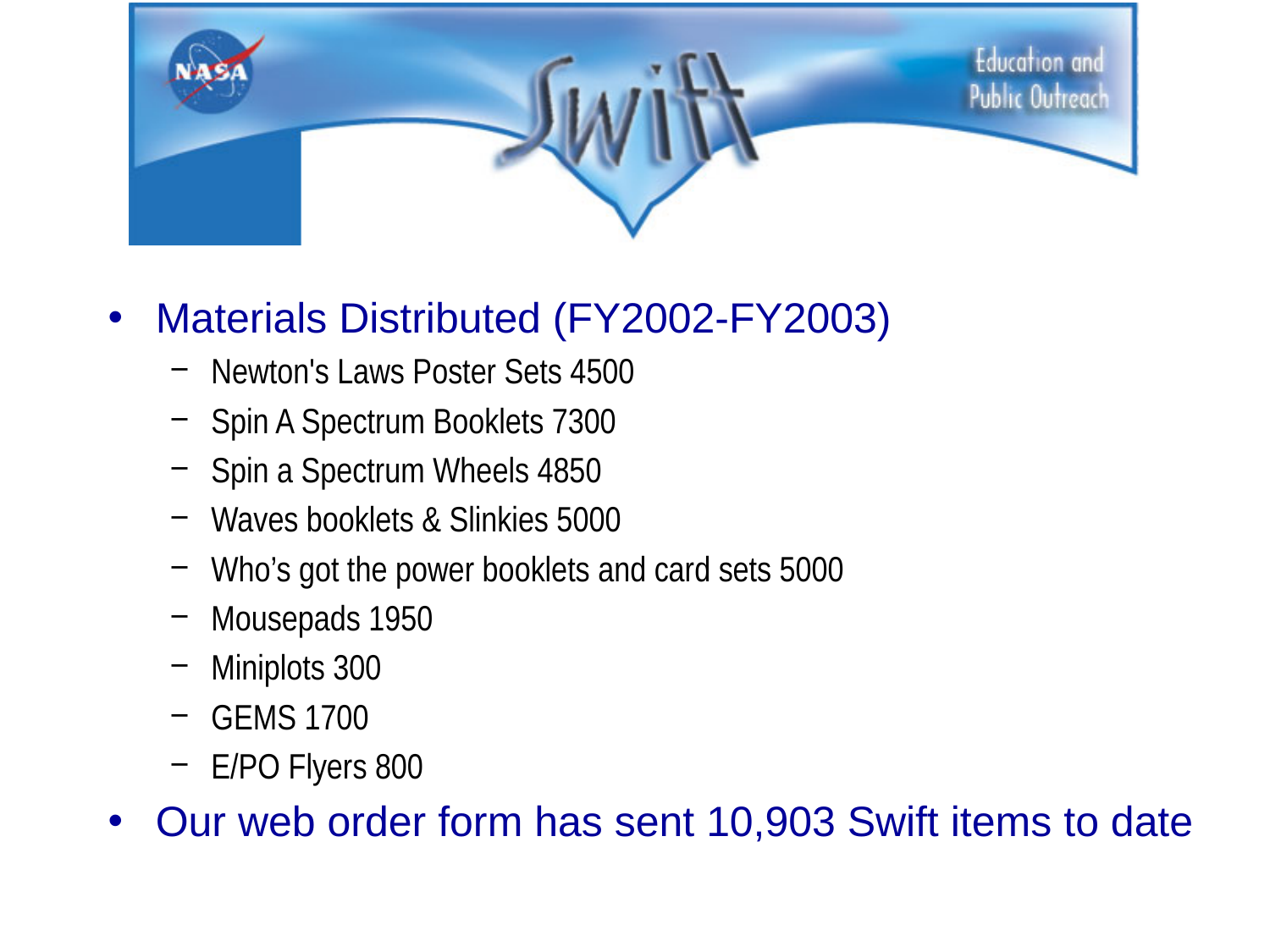

Materials Distributed (FY2002-FY2003)
Newton's Laws Poster Sets 4500
Spin A Spectrum Booklets 7300
Spin a Spectrum Wheels 4850
Waves booklets & Slinkies 5000
Who’s got the power booklets and card sets 5000
Mousepads 1950
Miniplots 300
GEMS 1700
E/PO Flyers 800
Our web order form has sent 10,903 Swift items to date